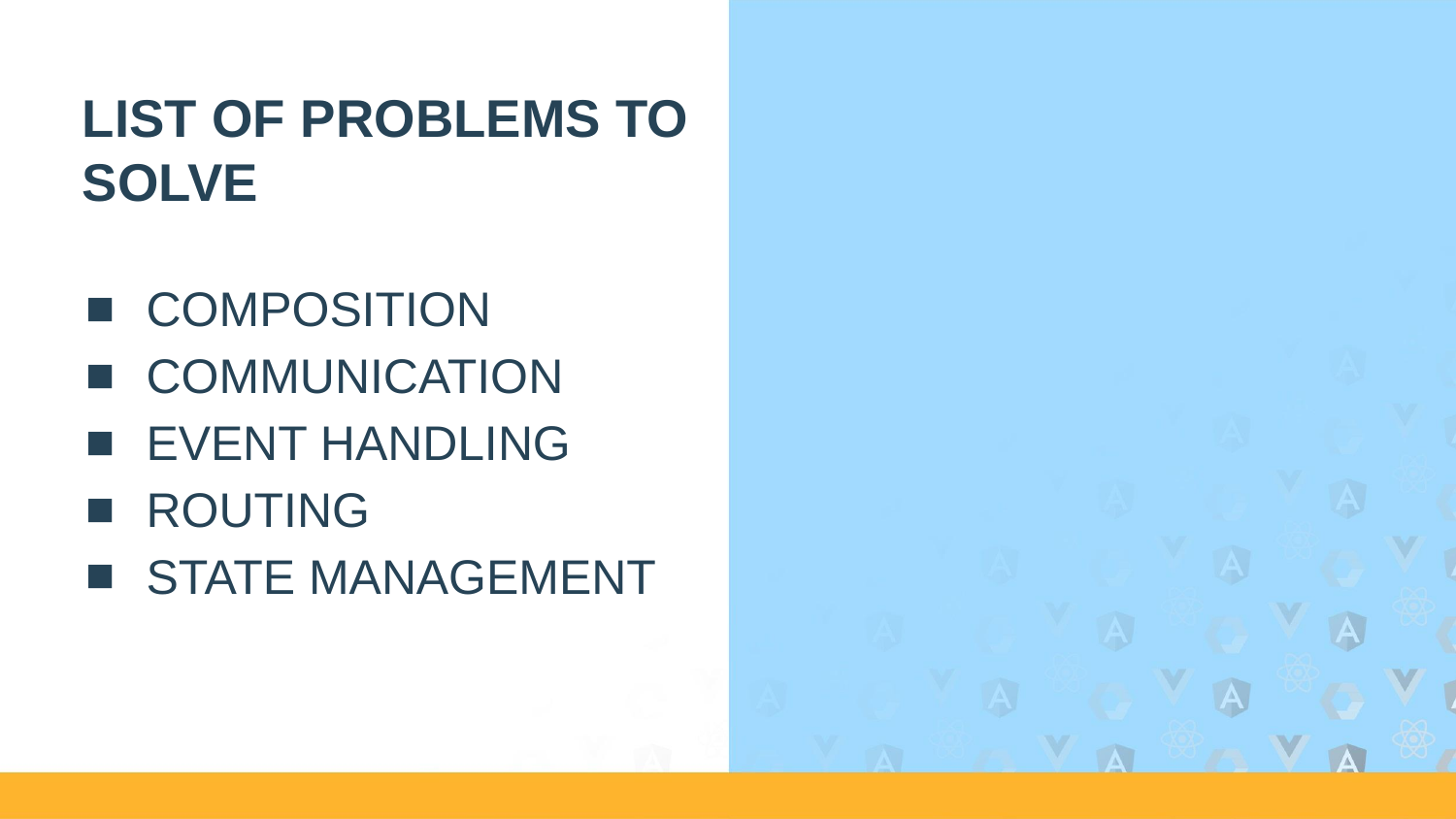

# LIST OF PROBLEMS TO SOLVE
COMPOSITION
COMMUNICATION
EVENT HANDLING
ROUTING
STATE MANAGEMENT